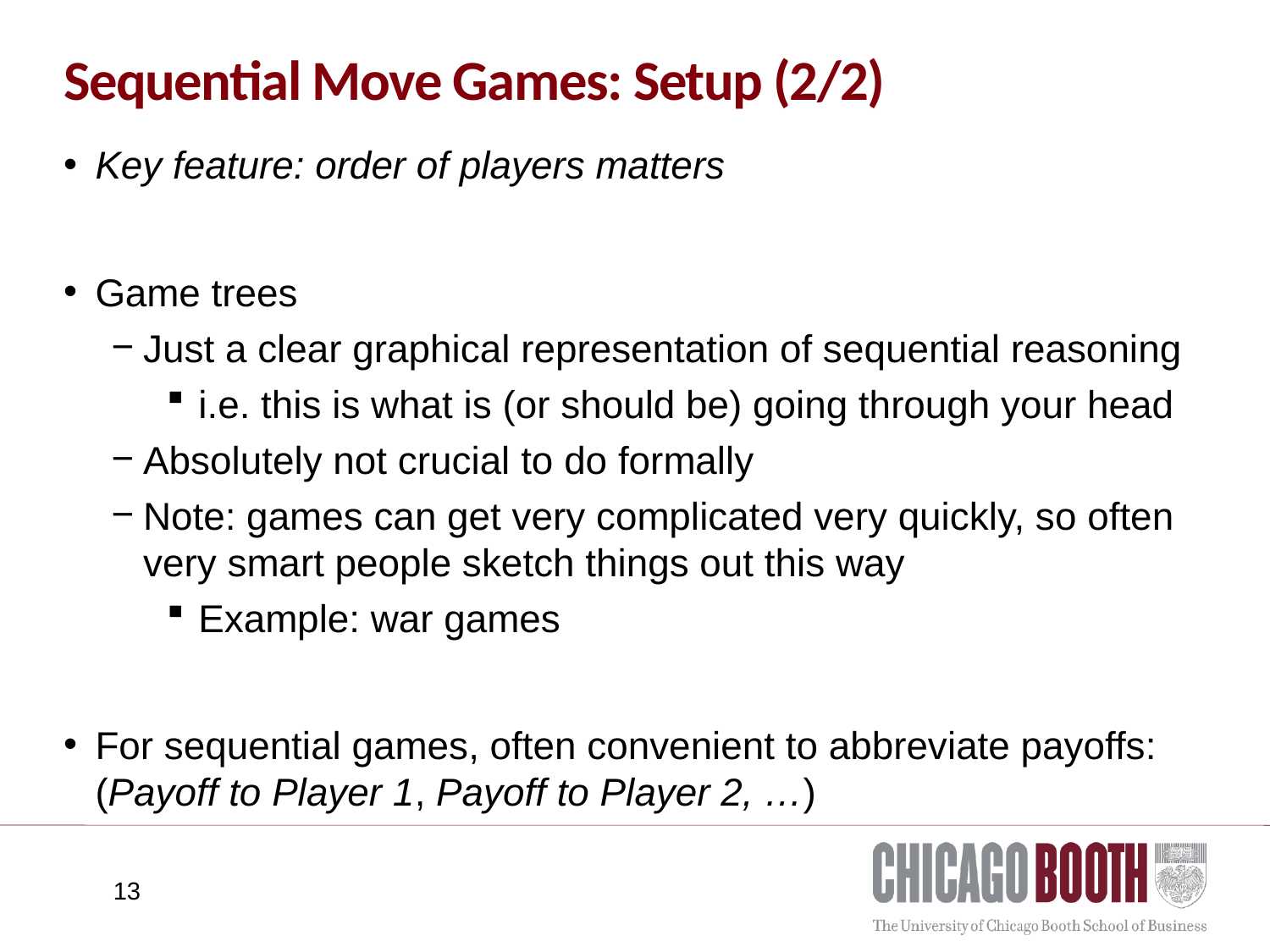

# Sequential Move Games: Setup (2/2)
Key feature: order of players matters

Game trees
Just a clear graphical representation of sequential reasoning
i.e. this is what is (or should be) going through your head
Absolutely not crucial to do formally
Note: games can get very complicated very quickly, so often very smart people sketch things out this way
Example: war games

For sequential games, often convenient to abbreviate payoffs:     (Payoff to Player 1, Payoff to Player 2, …)